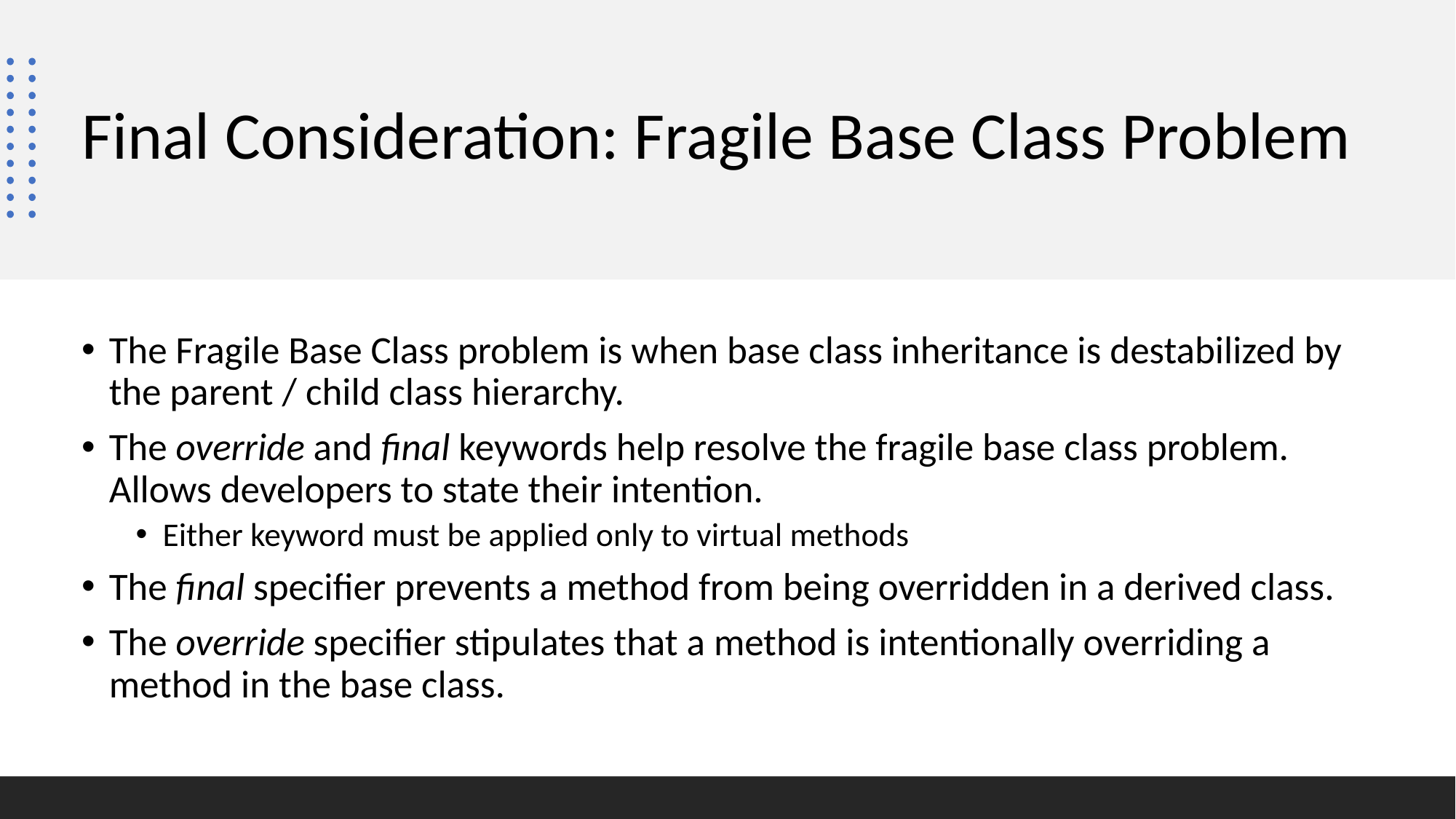

# Final Consideration: Fragile Base Class Problem

The Fragile Base Class problem is when base class inheritance is destabilized by the parent / child class hierarchy.
The override and final keywords help resolve the fragile base class problem.  Allows developers to state their intention.
Either keyword must be applied only to virtual methods
The final specifier prevents a method from being overridden in a derived class.
The override specifier stipulates that a method is intentionally overriding a method in the base class.